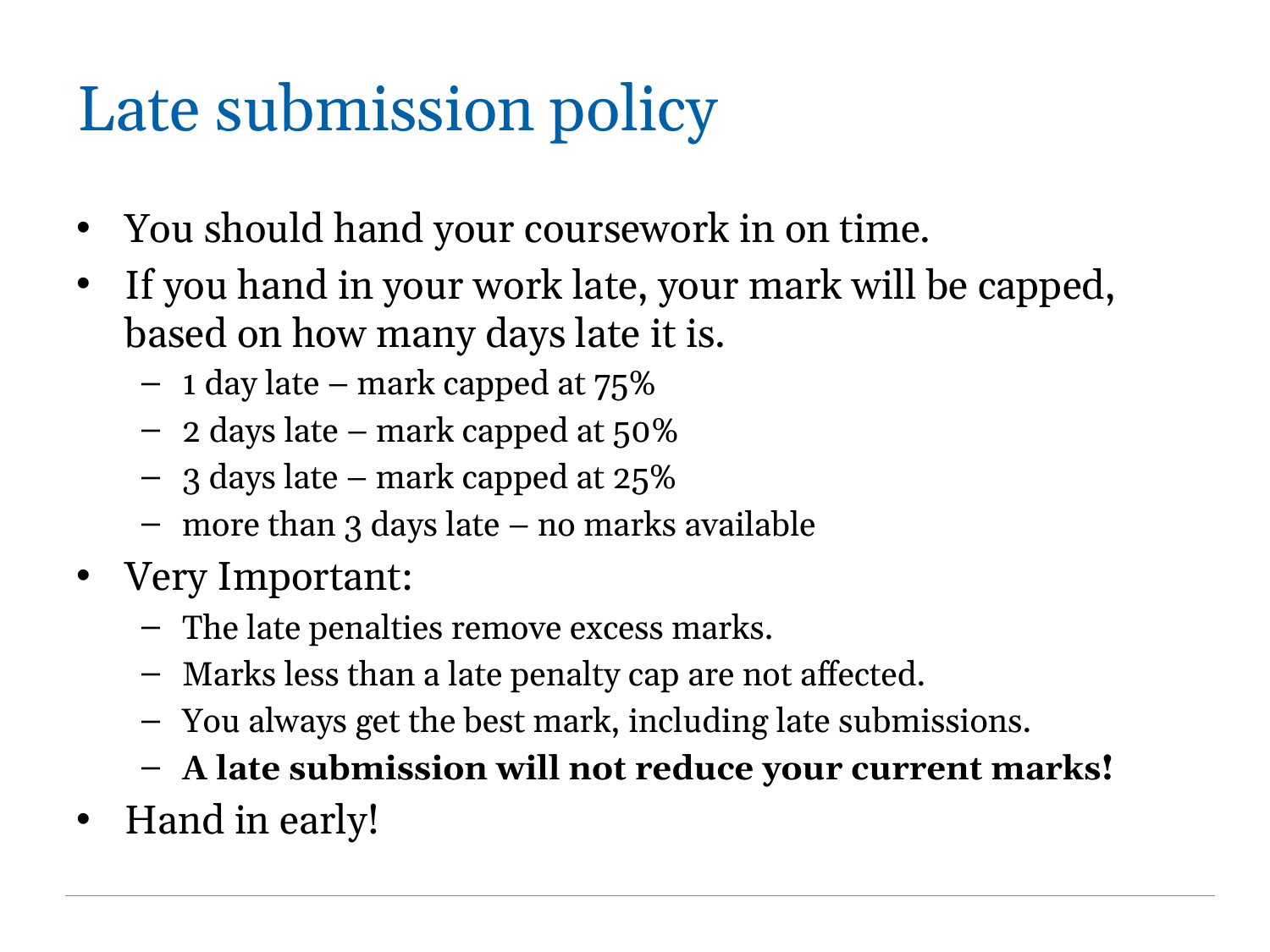

# Late submission policy
You should hand your coursework in on time.
If you hand in your work late, your mark will be capped, based on how many days late it is.
1 day late – mark capped at 75%
2 days late – mark capped at 50%
3 days late – mark capped at 25%
more than 3 days late – no marks available
Very Important:
The late penalties remove excess marks.
Marks less than a late penalty cap are not affected.
You always get the best mark, including late submissions.
A late submission will not reduce your current marks!
Hand in early!